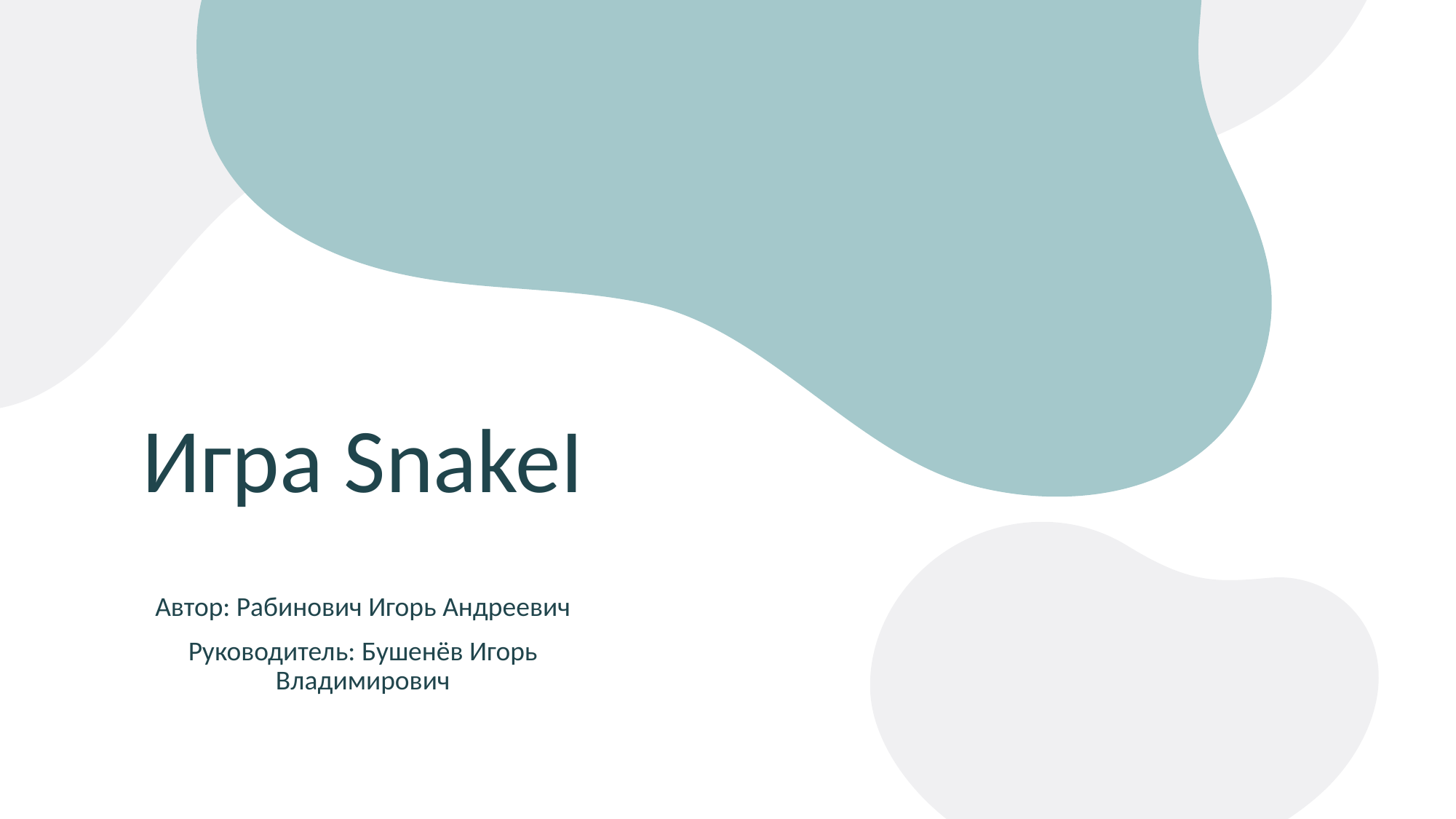

# Игра SnakeI
Автор: Рабинович Игорь Андреевич
Руководитель: Бушенёв Игорь Владимирович